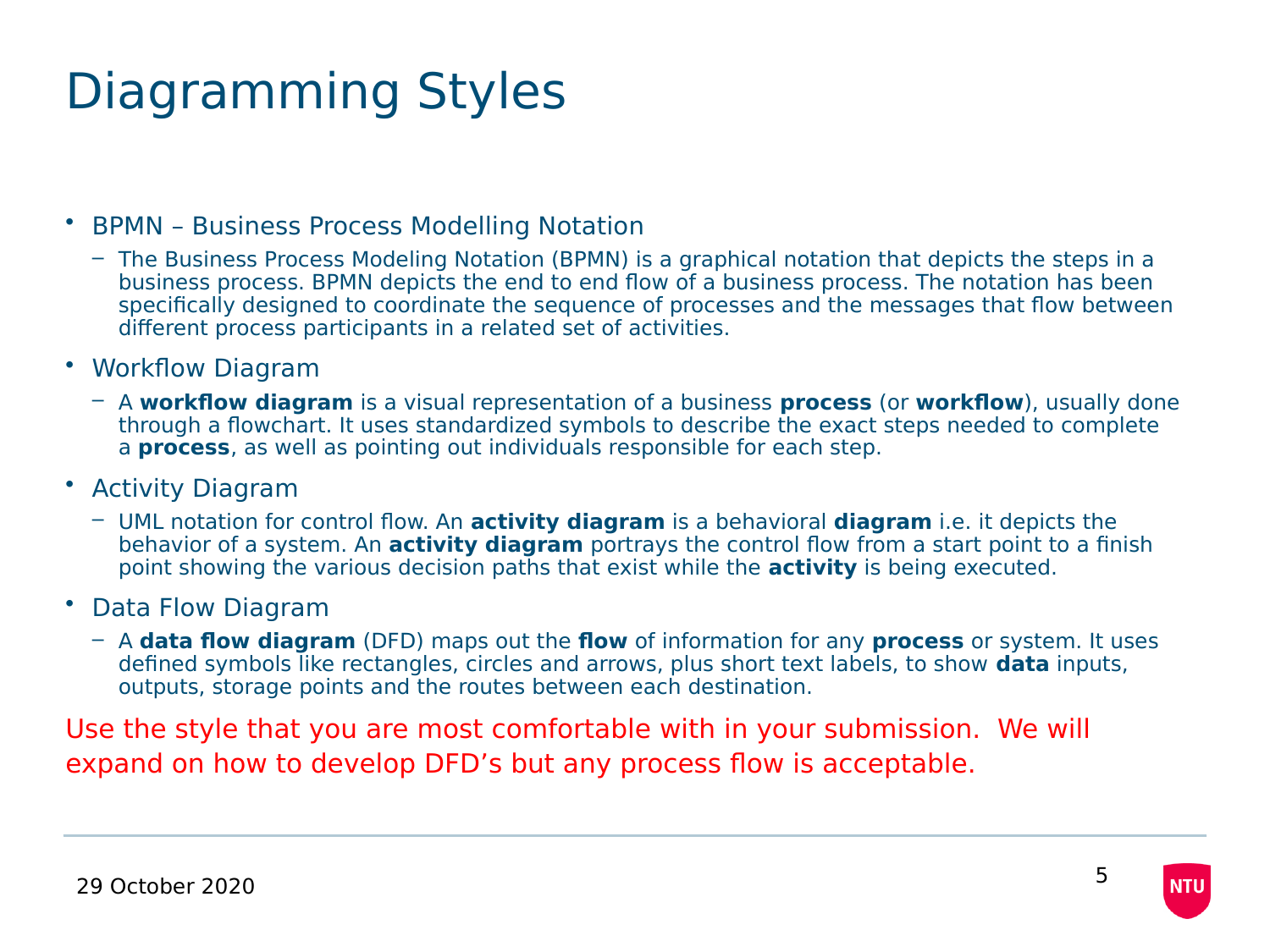

# Diagramming Styles
BPMN – Business Process Modelling Notation
The Business Process Modeling Notation (BPMN) is a graphical notation that depicts the steps in a business process. BPMN depicts the end to end flow of a business process. The notation has been specifically designed to coordinate the sequence of processes and the messages that flow between different process participants in a related set of activities.
Workflow Diagram
A workflow diagram is a visual representation of a business process (or workflow), usually done through a flowchart. It uses standardized symbols to describe the exact steps needed to complete a process, as well as pointing out individuals responsible for each step.
Activity Diagram
UML notation for control flow. An activity diagram is a behavioral diagram i.e. it depicts the behavior of a system. An activity diagram portrays the control flow from a start point to a finish point showing the various decision paths that exist while the activity is being executed.
Data Flow Diagram
A data flow diagram (DFD) maps out the flow of information for any process or system. It uses defined symbols like rectangles, circles and arrows, plus short text labels, to show data inputs, outputs, storage points and the routes between each destination.
Use the style that you are most comfortable with in your submission.  We will expand on how to develop DFD’s but any process flow is acceptable.

5
29 October 2020